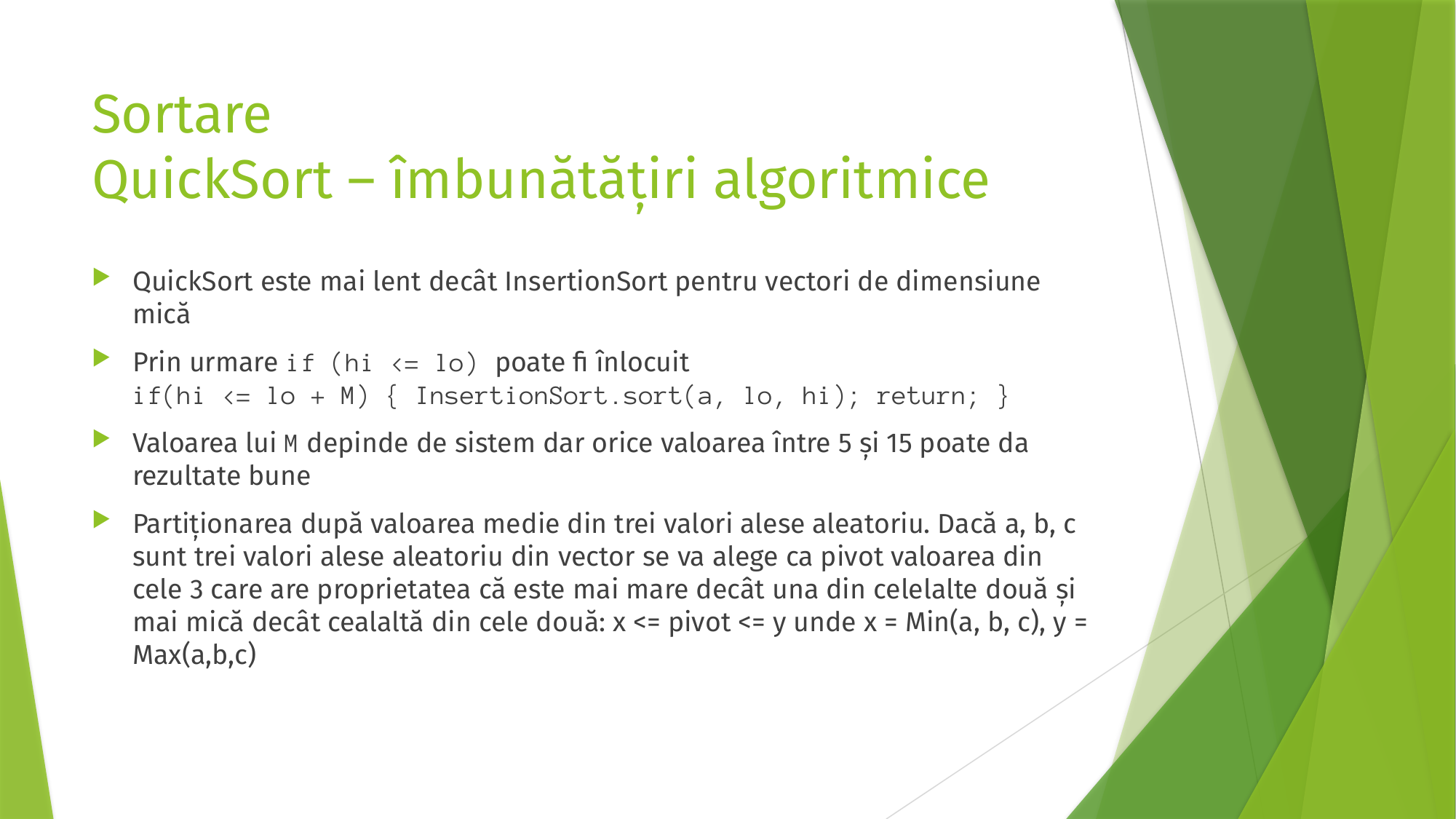

# Sortare QuickSort – îmbunătățiri algoritmice
QuickSort este mai lent decât InsertionSort pentru vectori de dimensiune mică
Prin urmare if (hi <= lo) poate fi înlocuit
if(hi <= lo + M) { InsertionSort.sort(a, lo, hi); return; }
Valoarea lui M depinde de sistem dar orice valoarea între 5 și 15 poate da rezultate bune
Partiționarea după valoarea medie din trei valori alese aleatoriu. Dacă a, b, c sunt trei valori alese aleatoriu din vector se va alege ca pivot valoarea din cele 3 care are proprietatea că este mai mare decât una din celelalte două și mai mică decât cealaltă din cele două: x <= pivot <= y unde x = Min(a, b, c), y = Max(a,b,c)